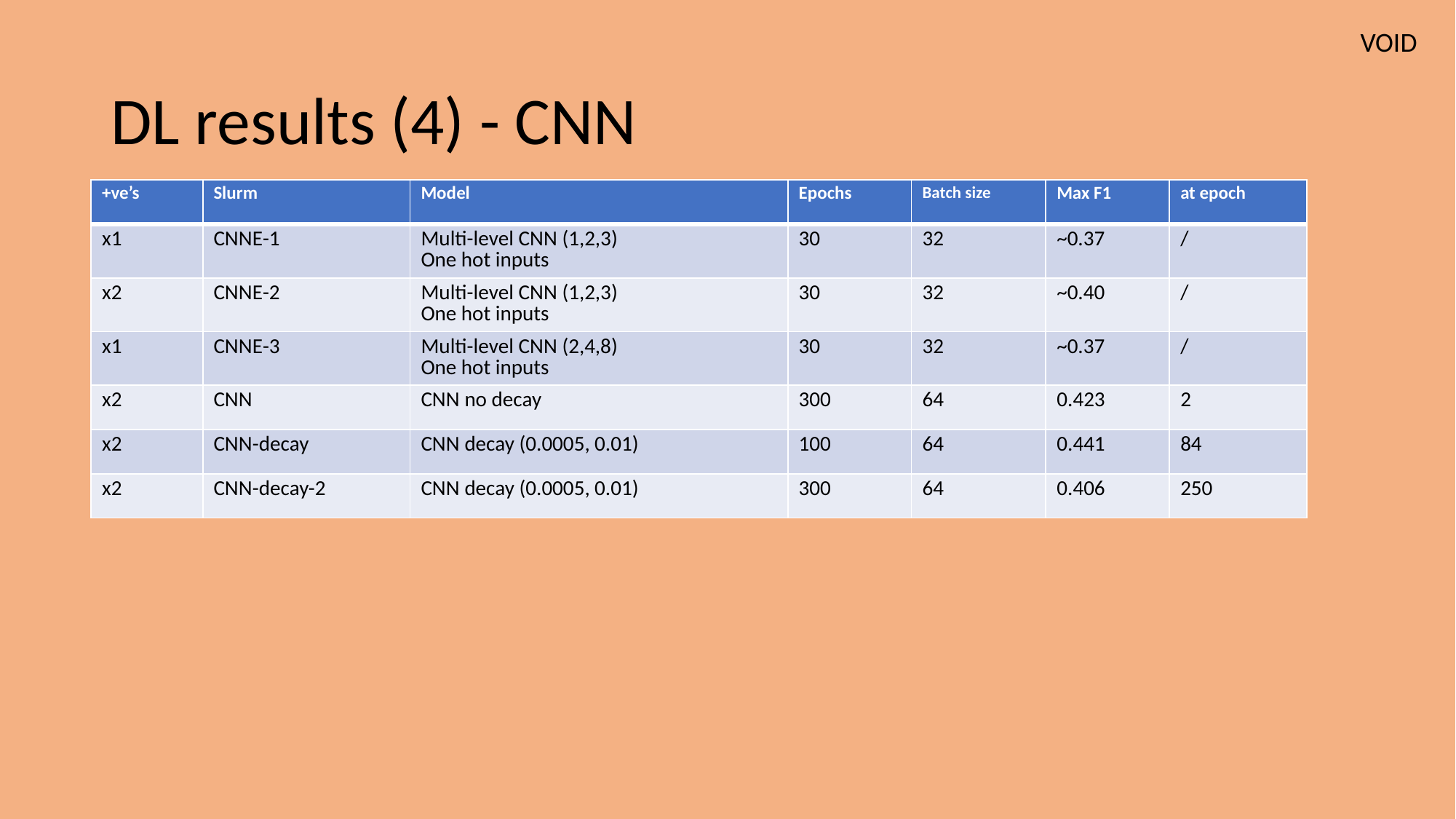

VOID
# DL results (4) - CNN
| +ve’s | Slurm | Model | Epochs | Batch size | Max F1 | at epoch |
| --- | --- | --- | --- | --- | --- | --- |
| x1 | CNNE-1 | Multi-level CNN (1,2,3) One hot inputs | 30 | 32 | ~0.37 | / |
| x2 | CNNE-2 | Multi-level CNN (1,2,3) One hot inputs | 30 | 32 | ~0.40 | / |
| x1 | CNNE-3 | Multi-level CNN (2,4,8) One hot inputs | 30 | 32 | ~0.37 | / |
| x2 | CNN | CNN no decay | 300 | 64 | 0.423 | 2 |
| x2 | CNN-decay | CNN decay (0.0005, 0.01) | 100 | 64 | 0.441 | 84 |
| x2 | CNN-decay-2 | CNN decay (0.0005, 0.01) | 300 | 64 | 0.406 | 250 |